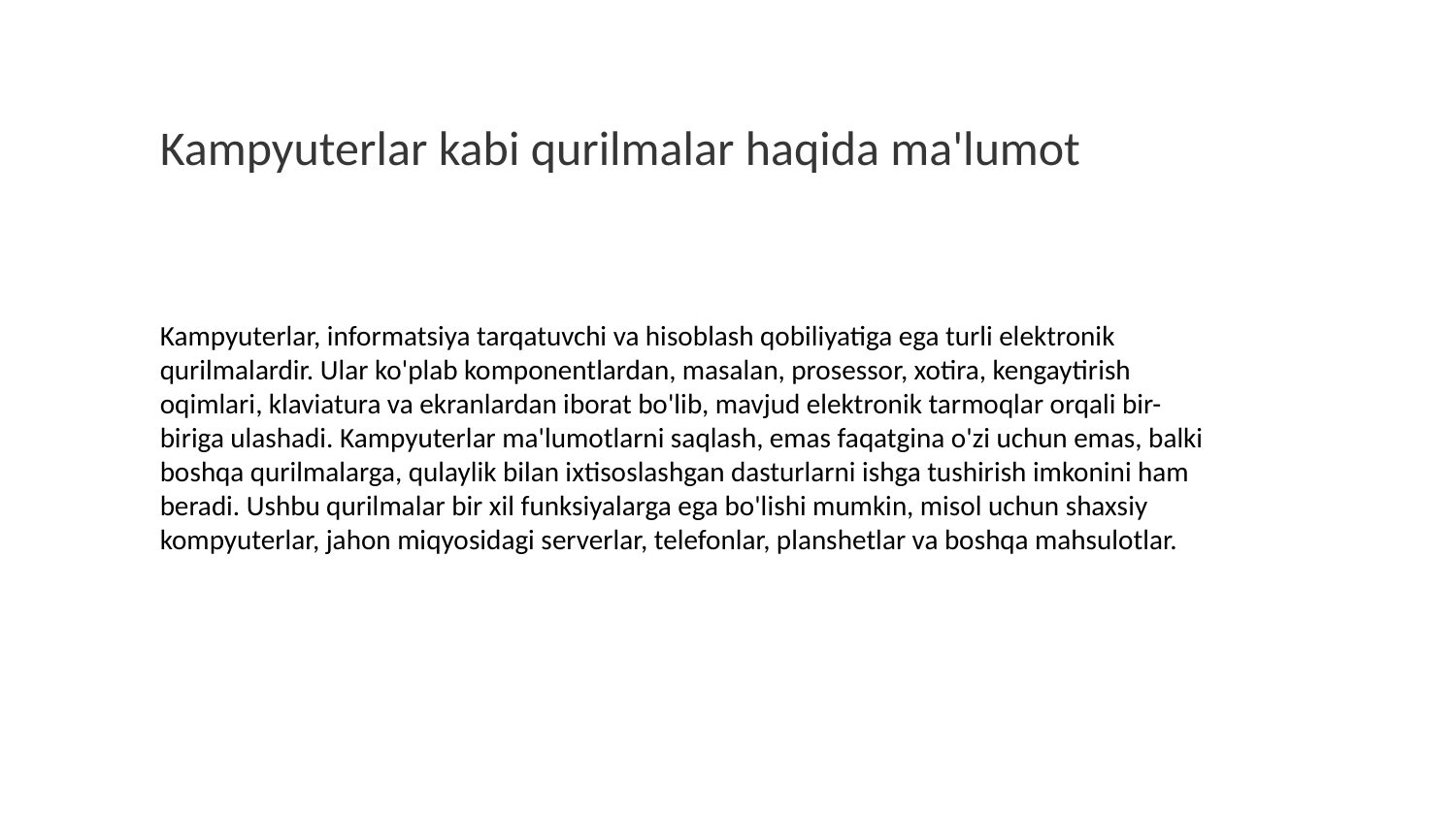

Kampyuterlar kabi qurilmalar haqida ma'lumot
Kampyuterlar, informatsiya tarqatuvchi va hisoblash qobiliyatiga ega turli elektronik qurilmalardir. Ular ko'plab komponentlardan, masalan, prosessor, xotira, kengaytirish oqimlari, klaviatura va ekranlardan iborat bo'lib, mavjud elektronik tarmoqlar orqali bir-biriga ulashadi. Kampyuterlar ma'lumotlarni saqlash, emas faqatgina o'zi uchun emas, balki boshqa qurilmalarga, qulaylik bilan ixtisoslashgan dasturlarni ishga tushirish imkonini ham beradi. Ushbu qurilmalar bir xil funksiyalarga ega bo'lishi mumkin, misol uchun shaxsiy kompyuterlar, jahon miqyosidagi serverlar, telefonlar, planshetlar va boshqa mahsulotlar.